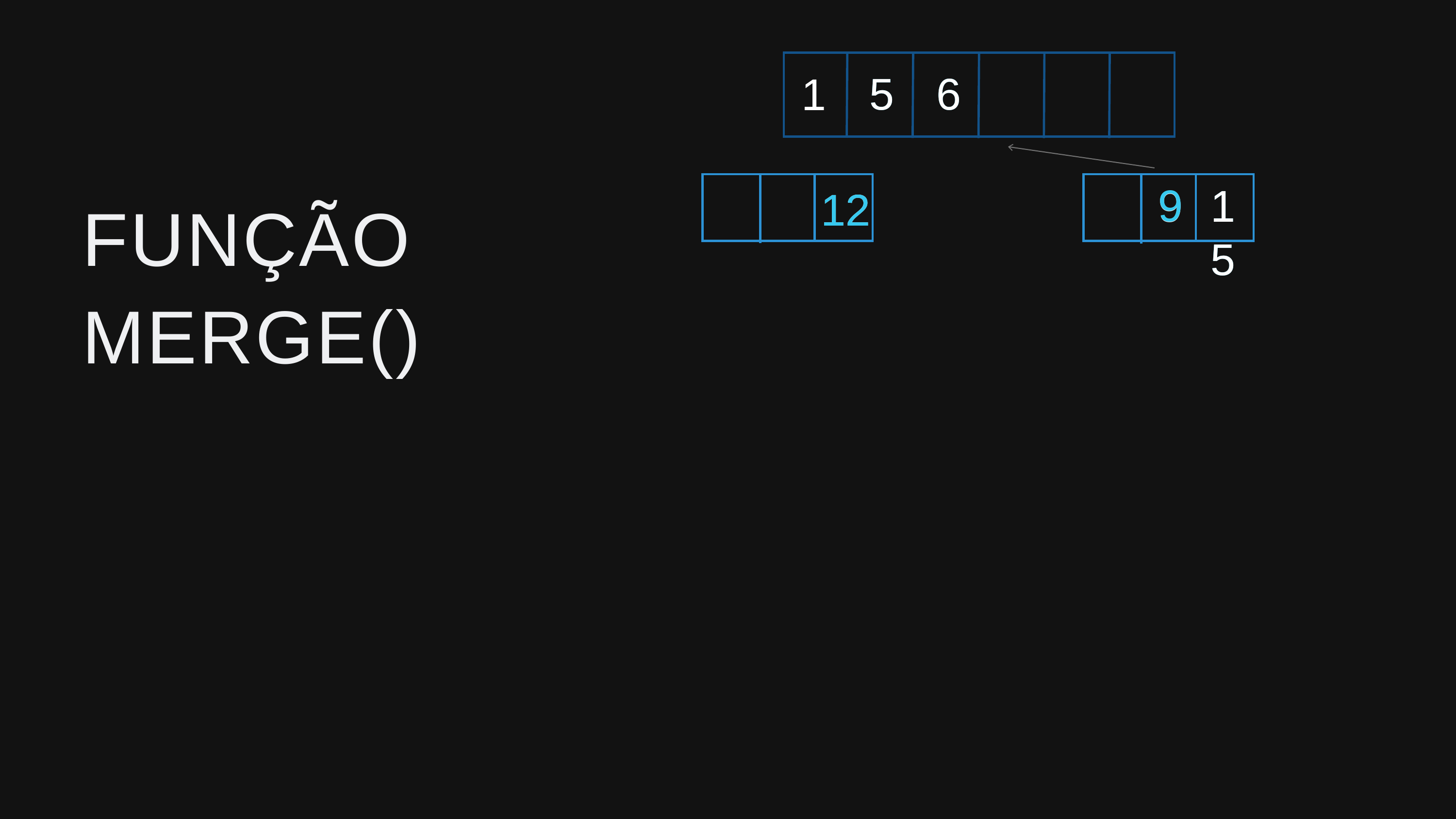

6
6
5
5
1

9
15
9
15

12
12
FUNÇÃO MERGE()